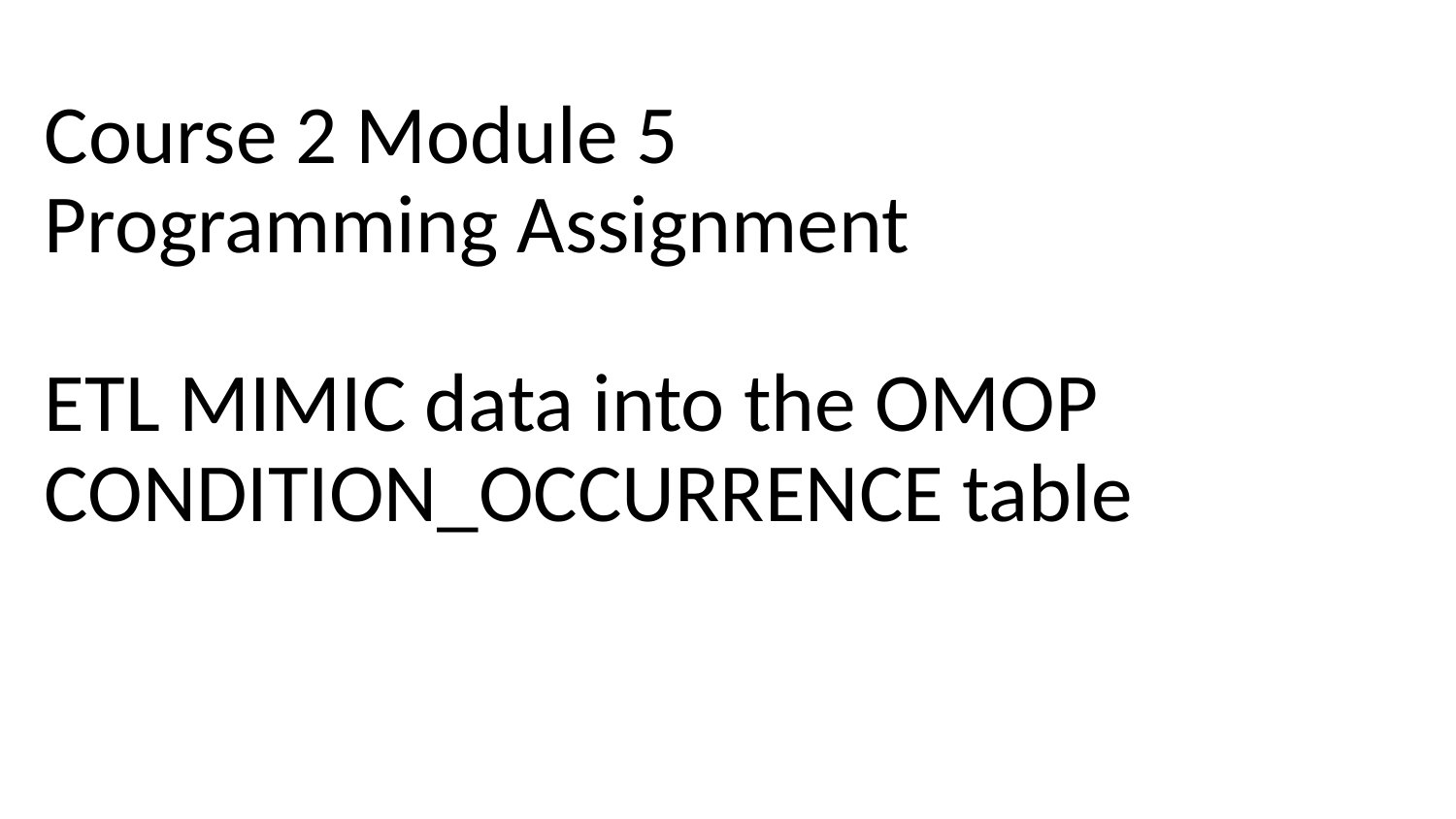

# Course 2 Module 5 Programming Assignment ETL MIMIC data into the OMOP CONDITION_OCCURRENCE table